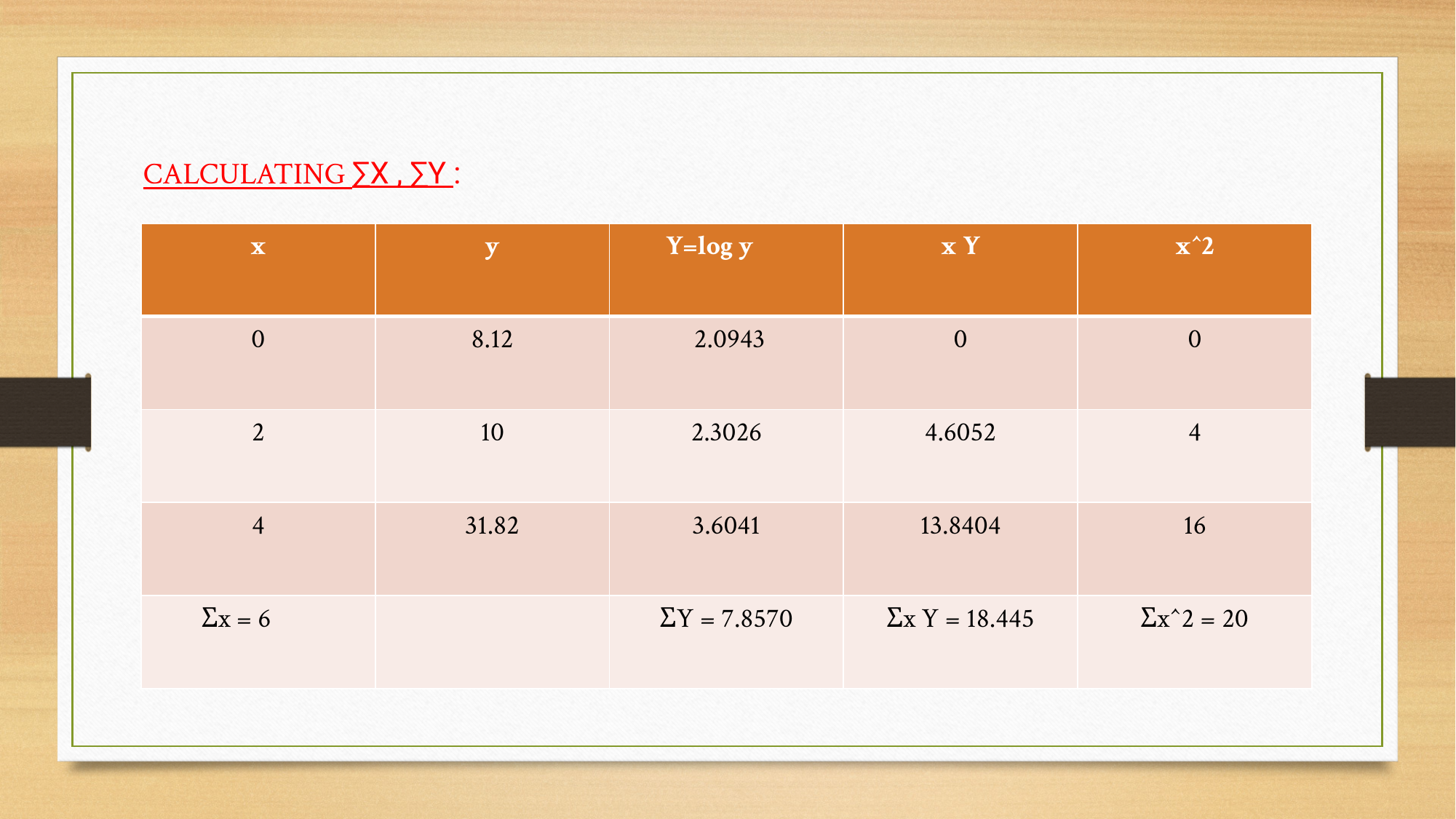

# CALCULATING ∑X , ∑Y :
| x | y | Y=log y | x Y | x^2 |
| --- | --- | --- | --- | --- |
| 0 | 8.12 | 2.0943 | 0 | 0 |
| 2 | 10 | 2.3026 | 4.6052 | 4 |
| 4 | 31.82 | 3.6041 | 13.8404 | 16 |
| Σx = 6 |  | ΣY = 7.8570 | Σx Y = 18.445 | Σx^2 = 20 |